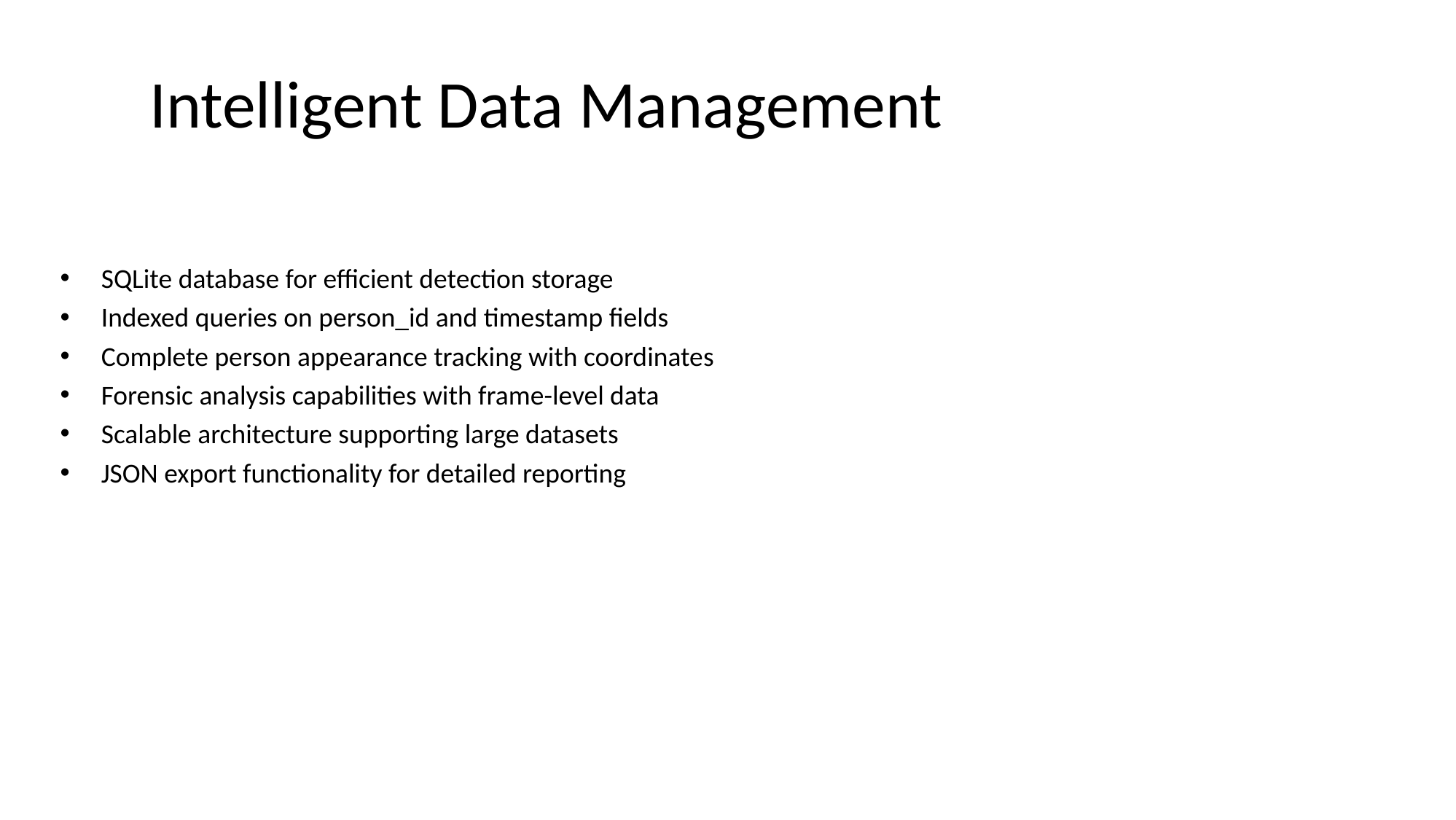

# Intelligent Data Management

SQLite database for efficient detection storage
Indexed queries on person_id and timestamp fields
Complete person appearance tracking with coordinates
Forensic analysis capabilities with frame-level data
Scalable architecture supporting large datasets
JSON export functionality for detailed reporting